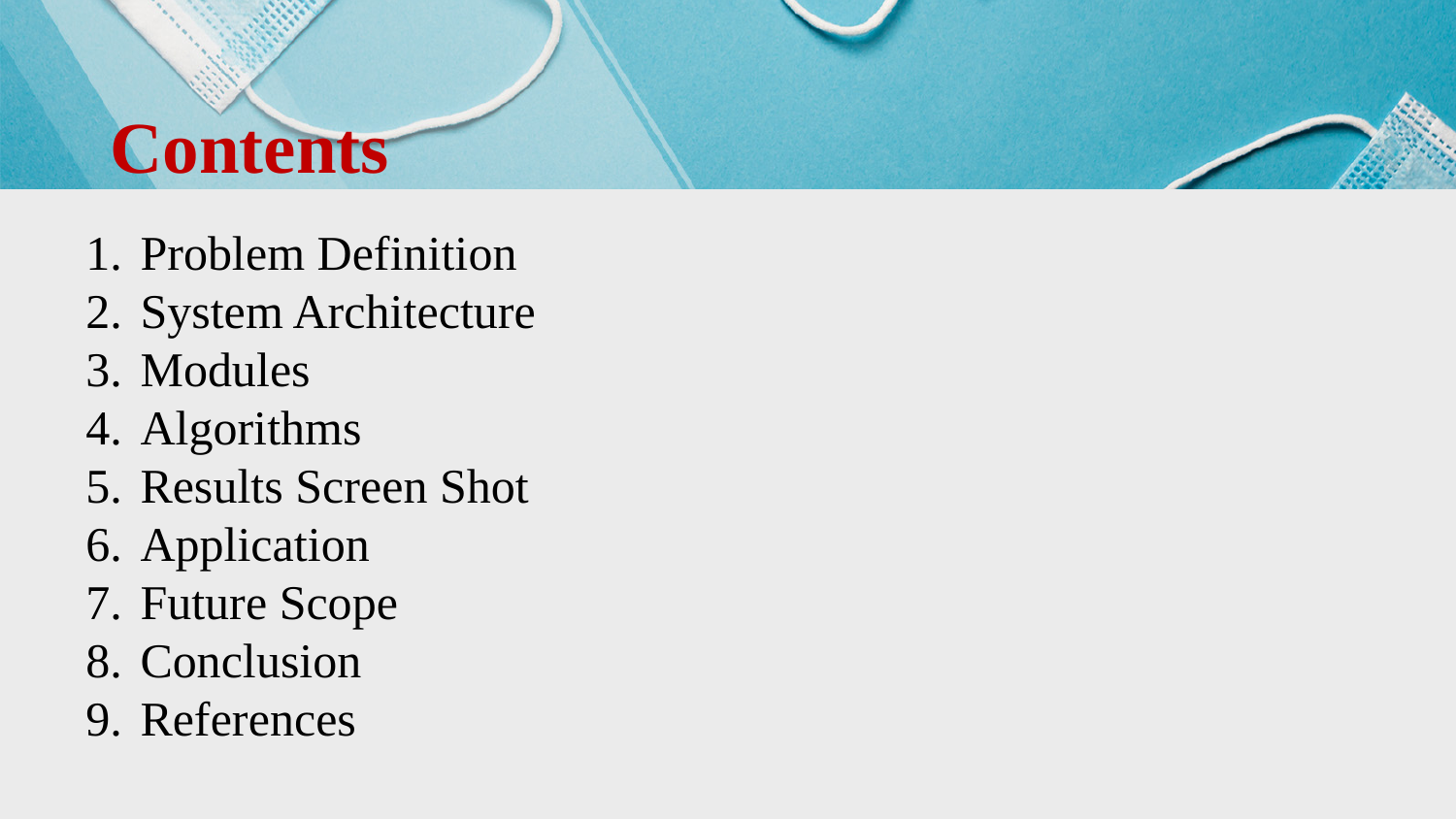

Contents
Problem Definition
System Architecture
Modules
Algorithms
Results Screen Shot
Application
Future Scope
Conclusion
References